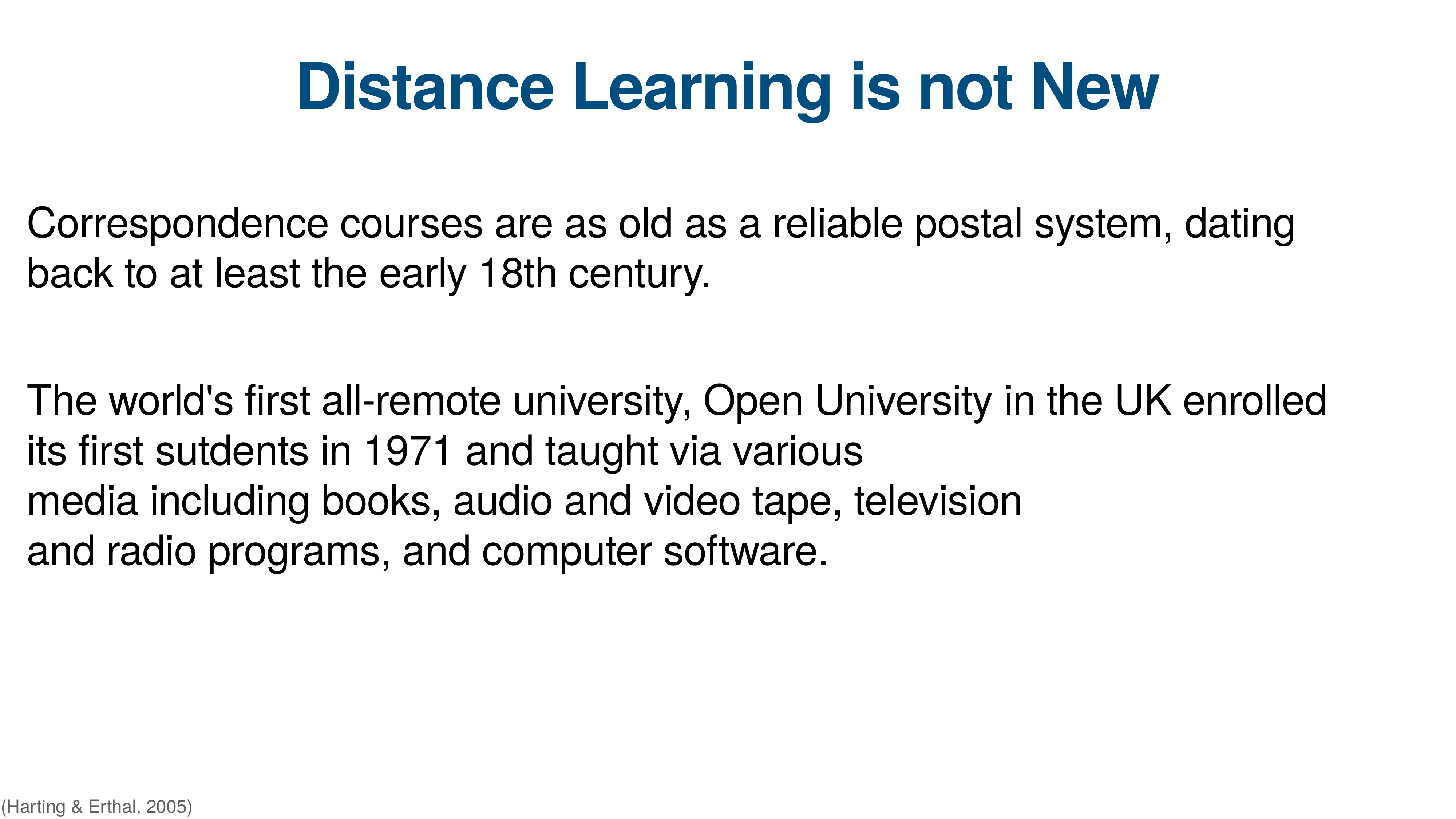

# Distance Learning is not New
Correspondence courses are as old as a reliable postal system, dating back to at least the early 18th century.

The world's first all-remote university, Open University in the UK enrolled its first sutdents in 1971 and taught via various
media including books, audio and video tape, television
and radio programs, and computer software.
(Harting & Erthal, 2005)